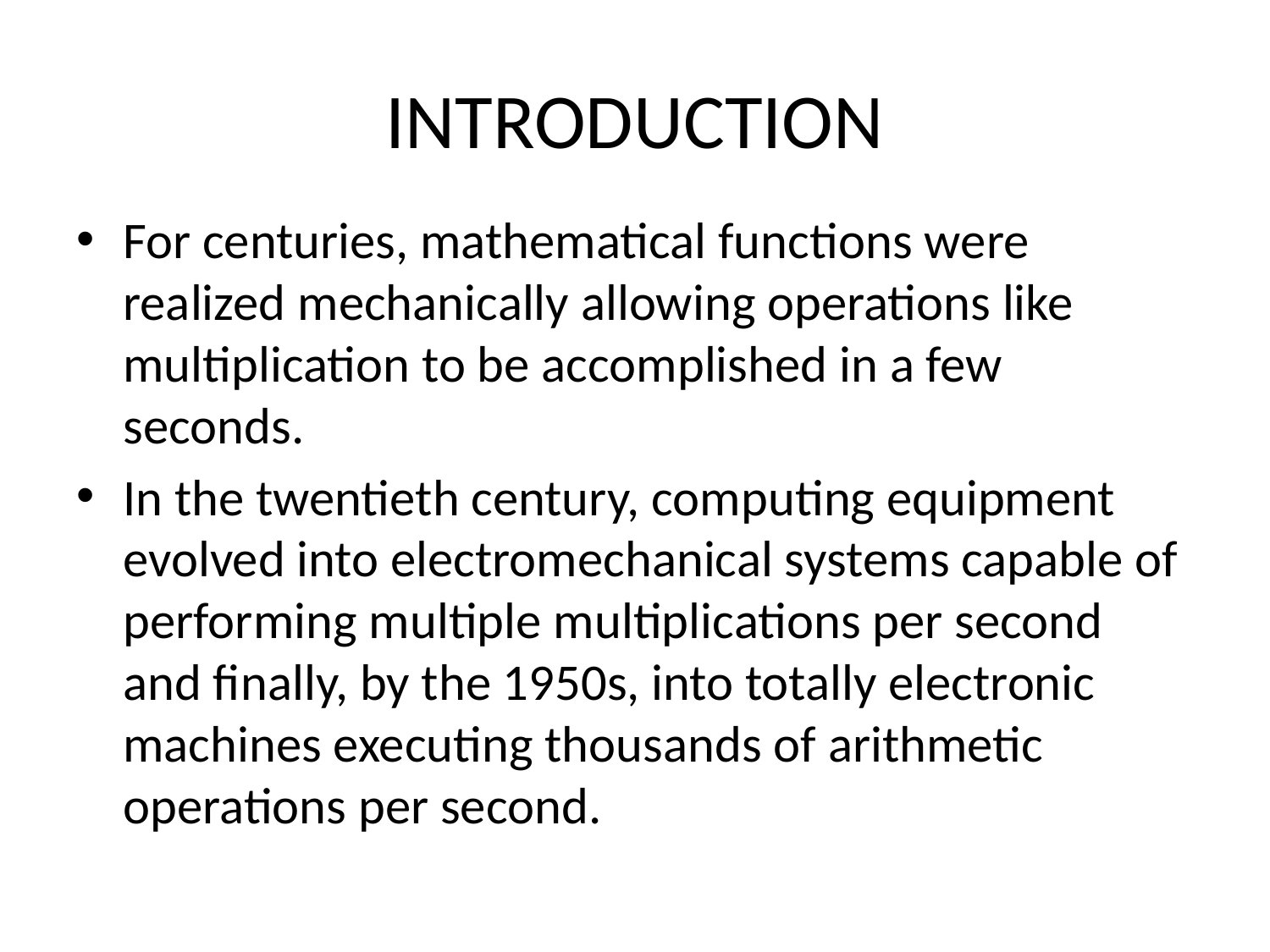

# INTRODUCTION
For centuries, mathematical functions were realized mechanically allowing operations like multiplication to be accomplished in a few seconds.
In the twentieth century, computing equipment evolved into electromechanical systems capable of performing multiple multiplications per second and finally, by the 1950s, into totally electronic machines executing thousands of arithmetic operations per second.